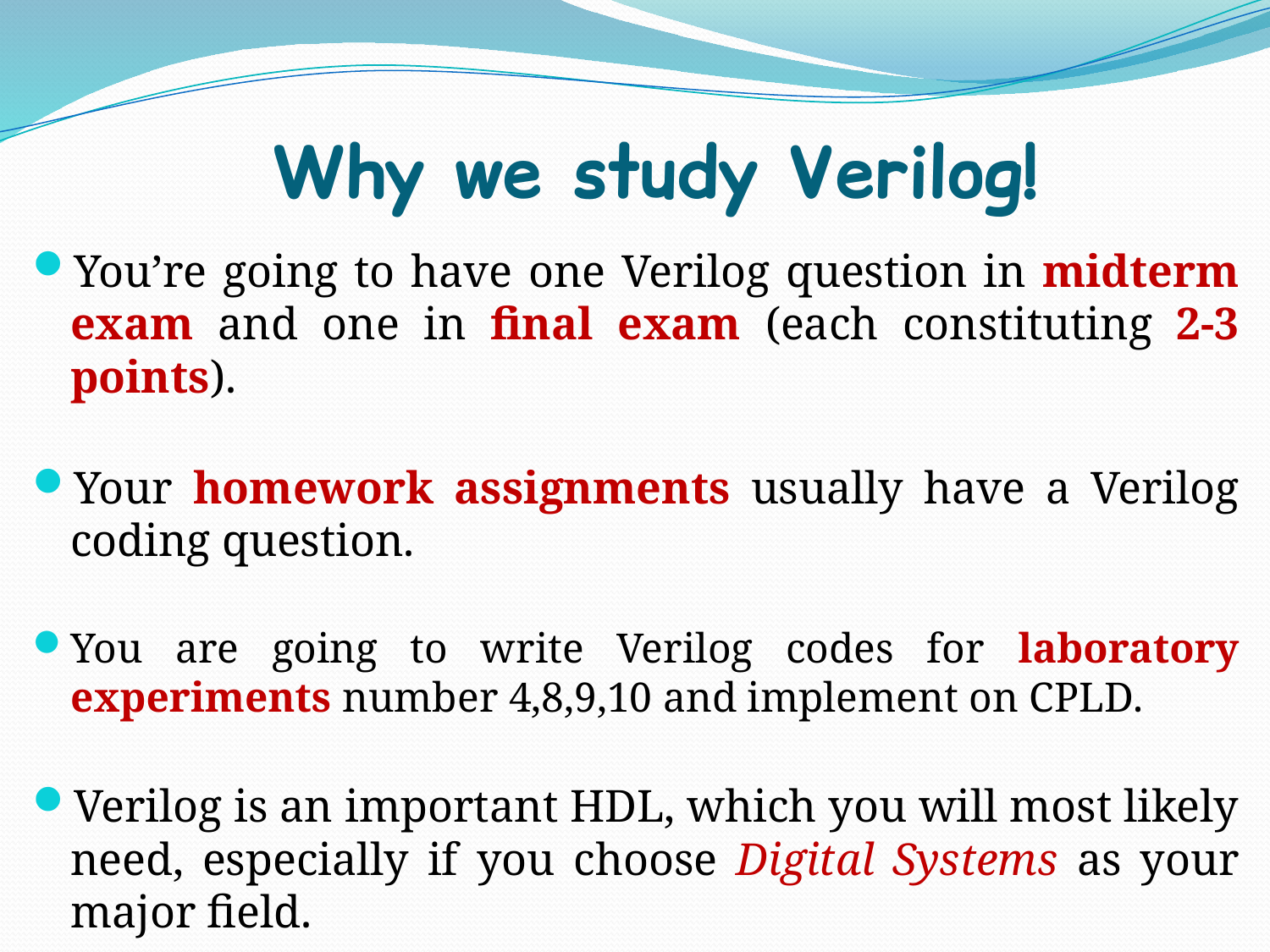

# Why we study Verilog!
You’re going to have one Verilog question in midterm exam and one in final exam (each constituting 2-3 points).

Your homework assignments usually have a Verilog coding question.

You are going to write Verilog codes for laboratory experiments number 4,8,9,10 and implement on CPLD.

Verilog is an important HDL, which you will most likely need, especially if you choose Digital Systems as your major field.